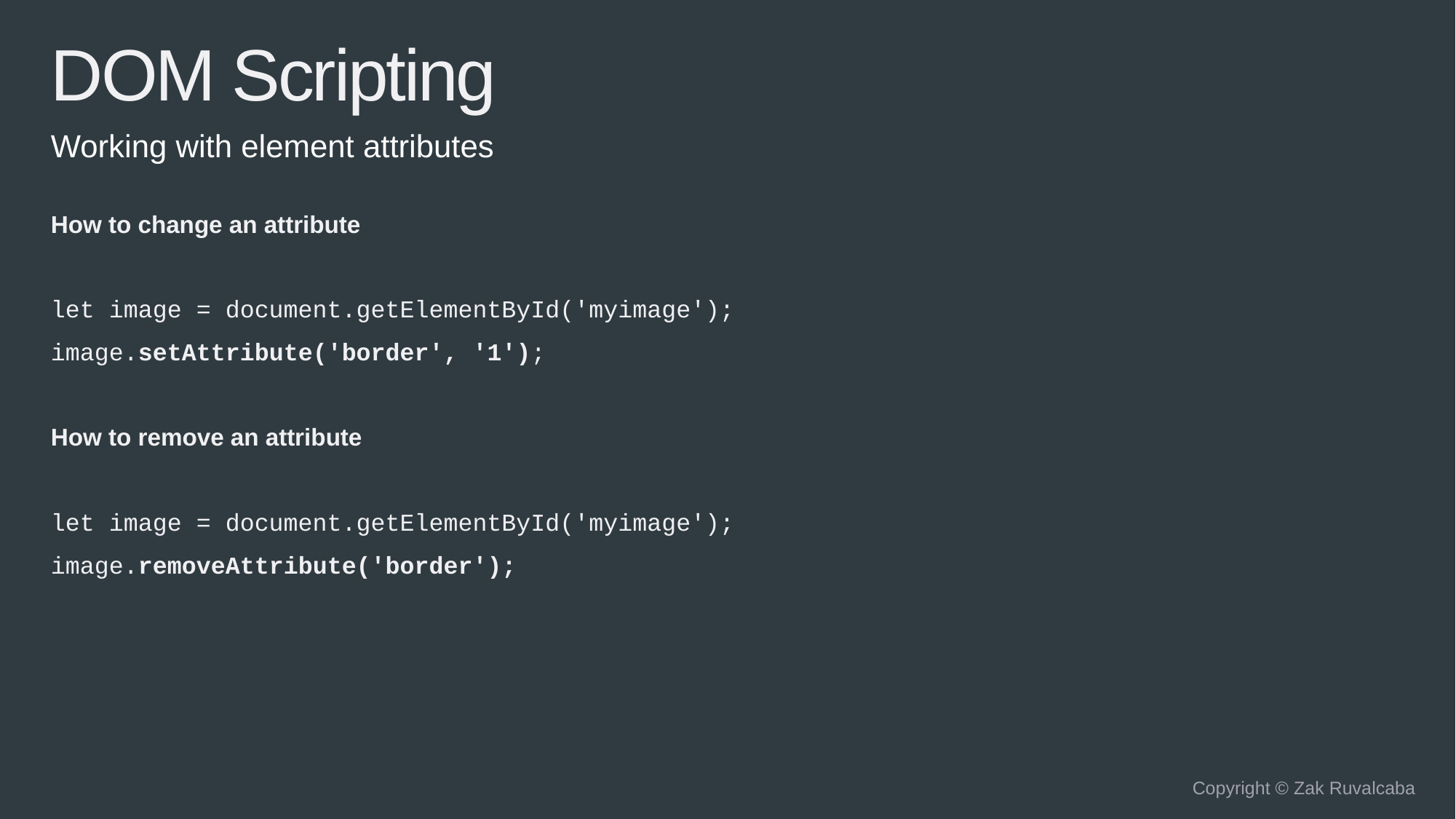

# DOM Scripting
Working with element attributes
How to change an attribute

let image = document.getElementById('myimage');
image.setAttribute('border', '1');

How to remove an attribute

let image = document.getElementById('myimage');
image.removeAttribute('border');